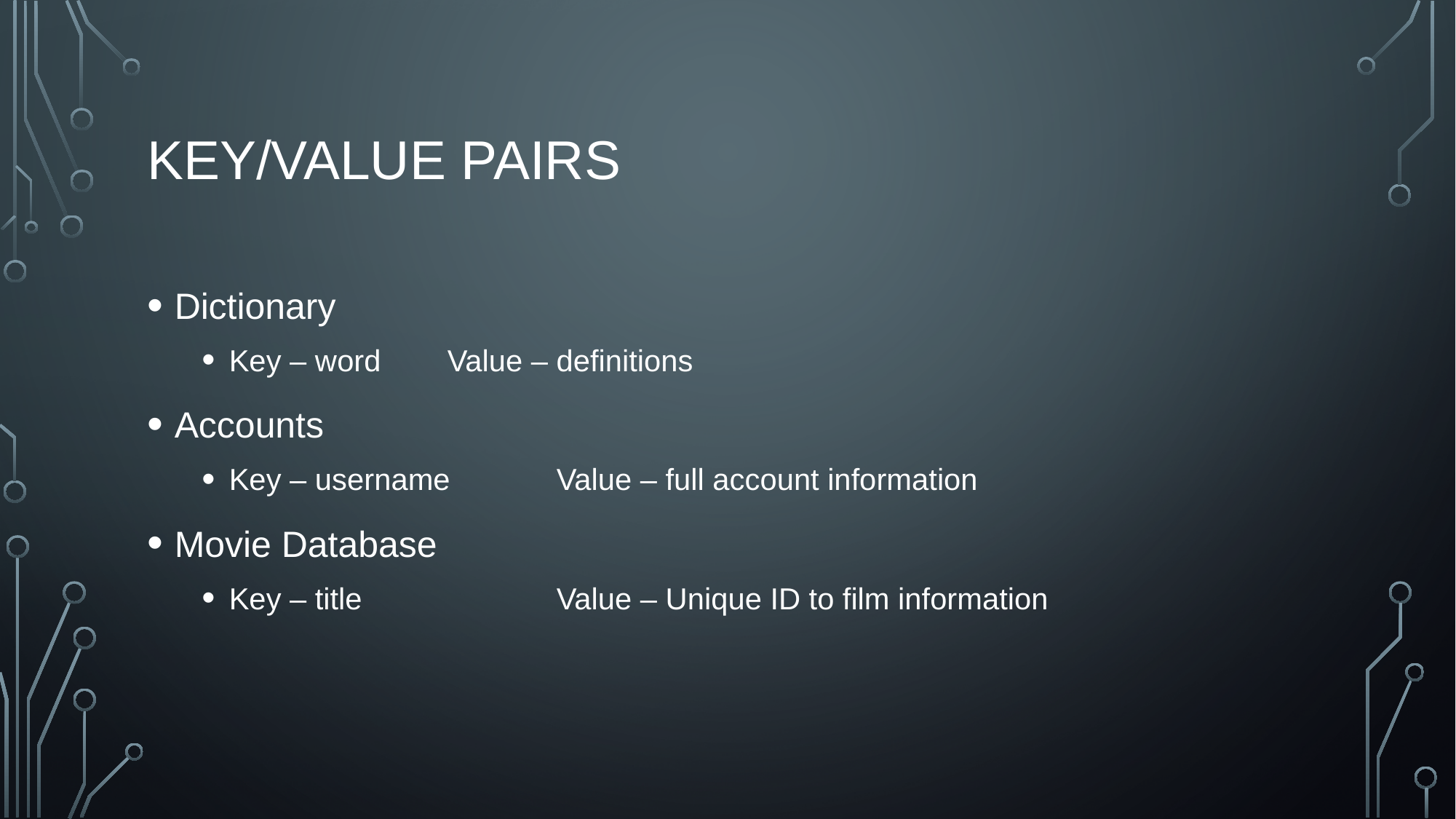

# key/value pairs
Dictionary
Key – word	Value – definitions
Accounts
Key – username	Value – full account information
Movie Database
Key – title		Value – Unique ID to film information